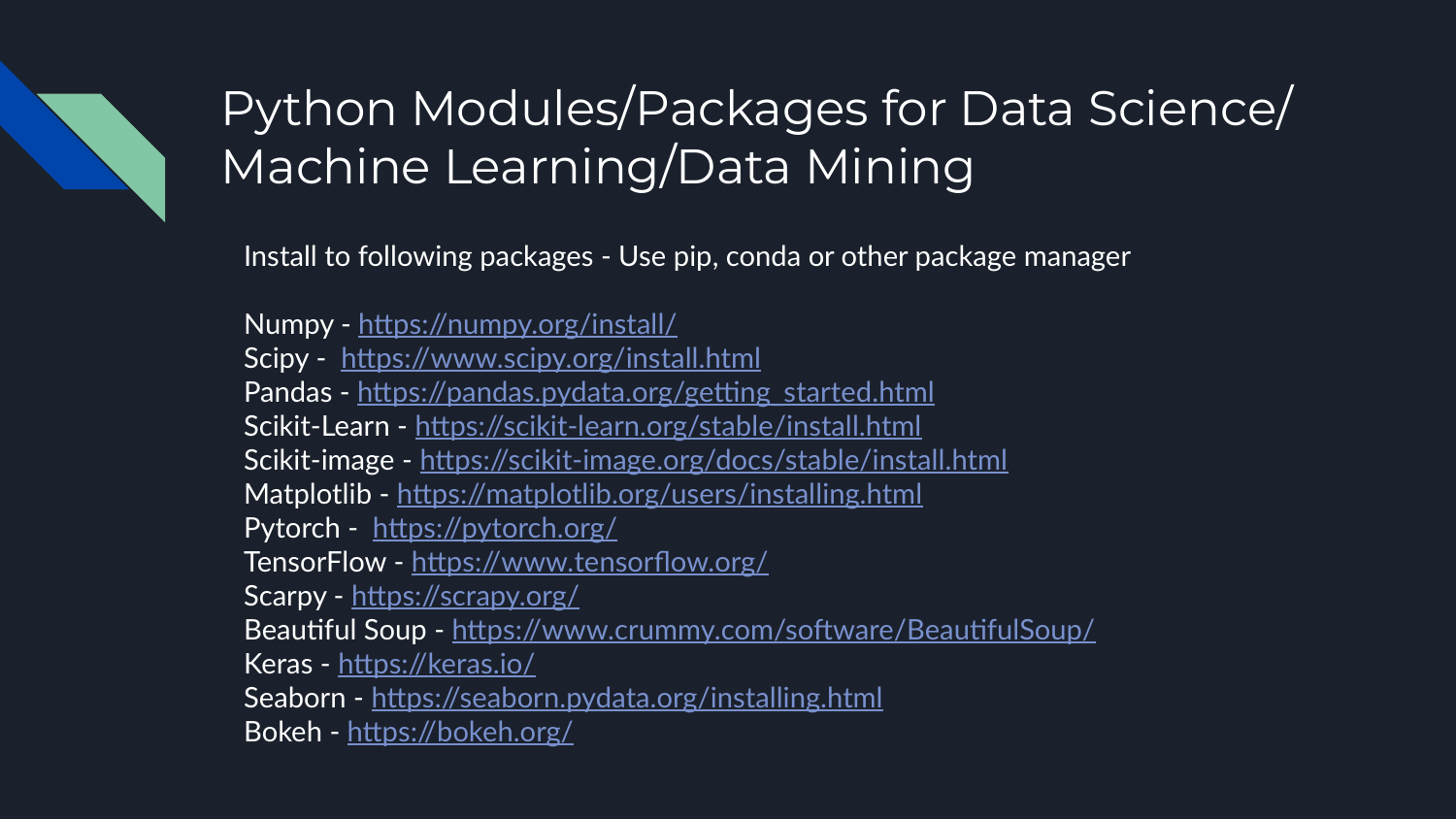

# Python Modules/Packages for Data Science/ Machine Learning/Data Mining
Install to following packages - Use pip, conda or other package manager

Numpy - https://numpy.org/install/
Scipy -  https://www.scipy.org/install.html
Pandas - https://pandas.pydata.org/getting_started.html
Scikit-Learn - https://scikit-learn.org/stable/install.html
Scikit-image - https://scikit-image.org/docs/stable/install.html
Matplotlib - https://matplotlib.org/users/installing.html
Pytorch -  https://pytorch.org/
TensorFlow - https://www.tensorflow.org/
Scarpy - https://scrapy.org/
Beautiful Soup - https://www.crummy.com/software/BeautifulSoup/
Keras - https://keras.io/
Seaborn - https://seaborn.pydata.org/installing.html
Bokeh - https://bokeh.org/